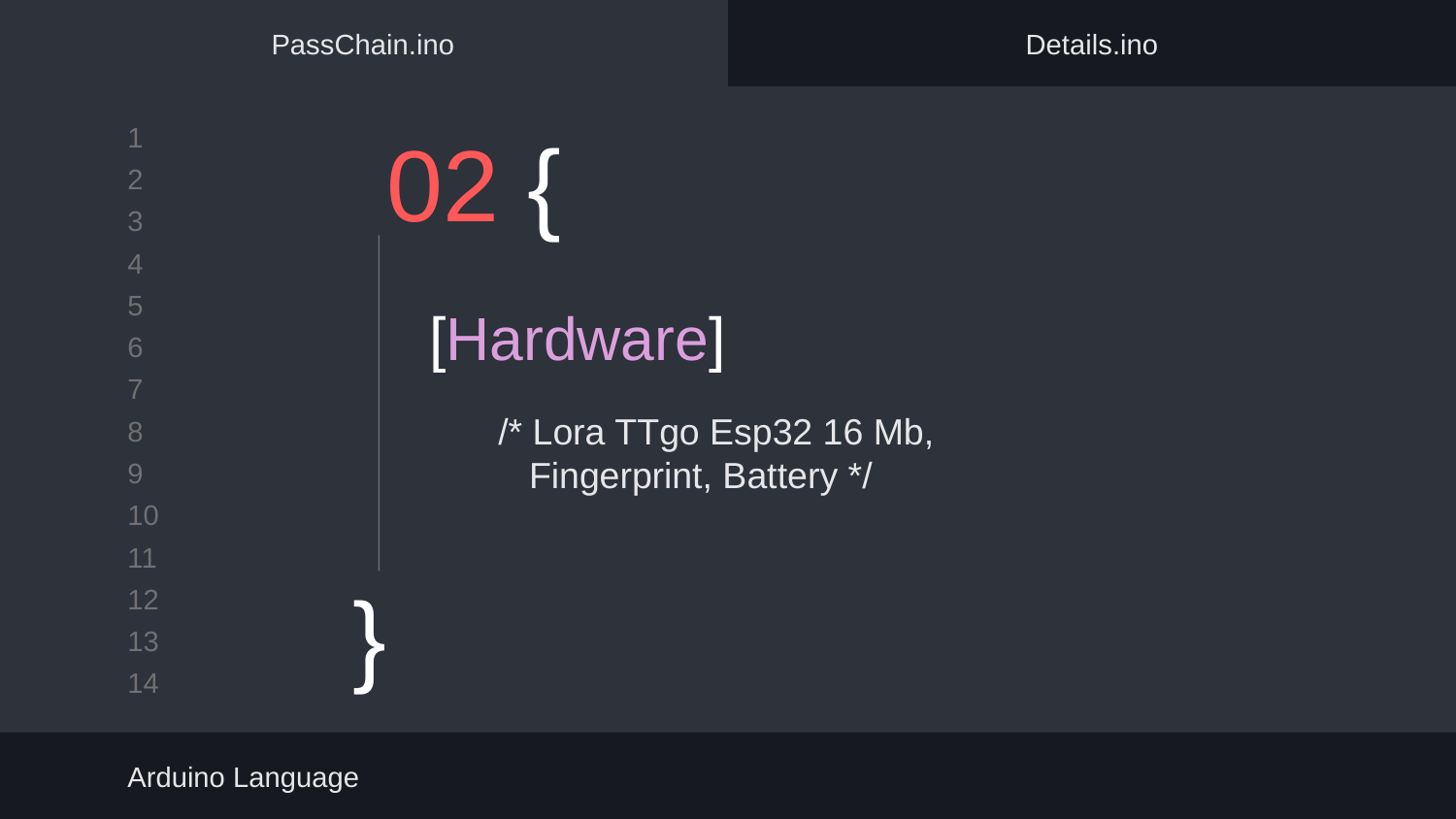

PassChain.ino
Details.ino
# 02 {
[Hardware]
/* Lora TTgo Esp32 16 Mb,
   Fingerprint, Battery */
}
Arduino Language